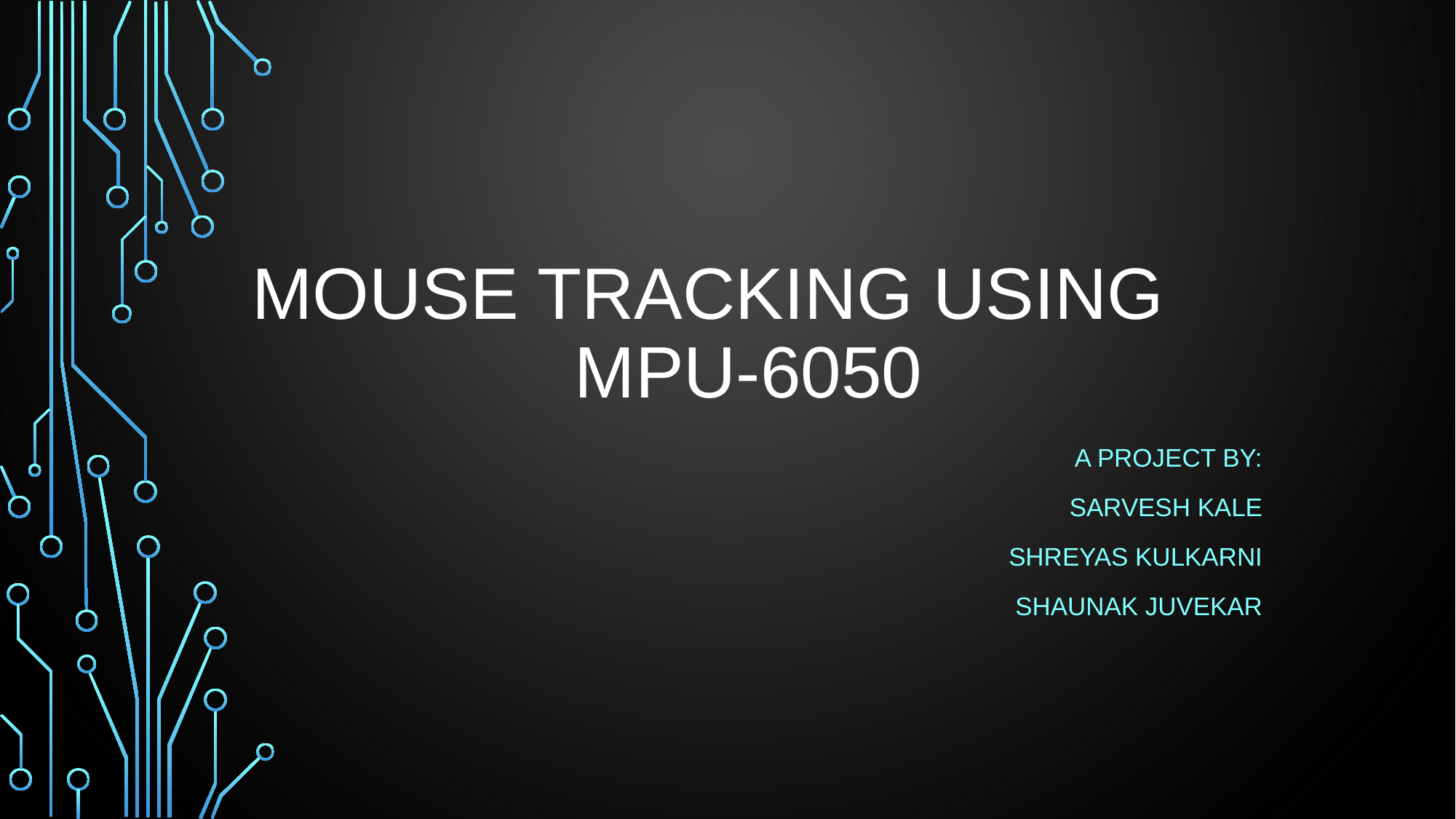

# Mouse tracking using     mpu-6050
A project by:
Sarvesh kale
Shreyas Kulkarni
Shaunak juvekar